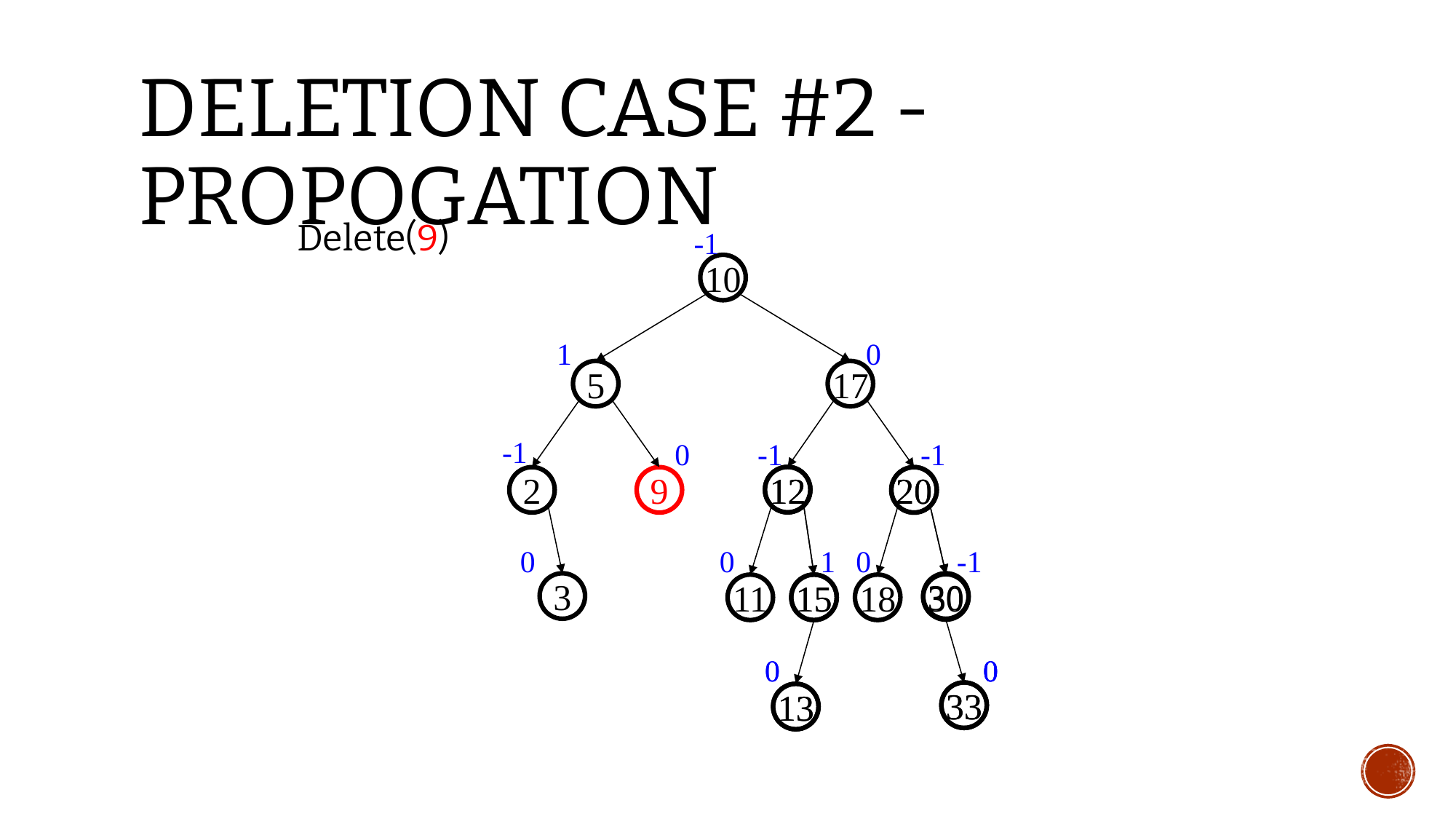

# Deletion Case #2 - Propogation
Delete(9)
-1
1
0
-1
0
-1
-1
0

10
5
17
12
12
2
9
20
20
0
1
0
-1

3
30
30
11
15
15
18
0
0
0
0
0
33
33
13
13